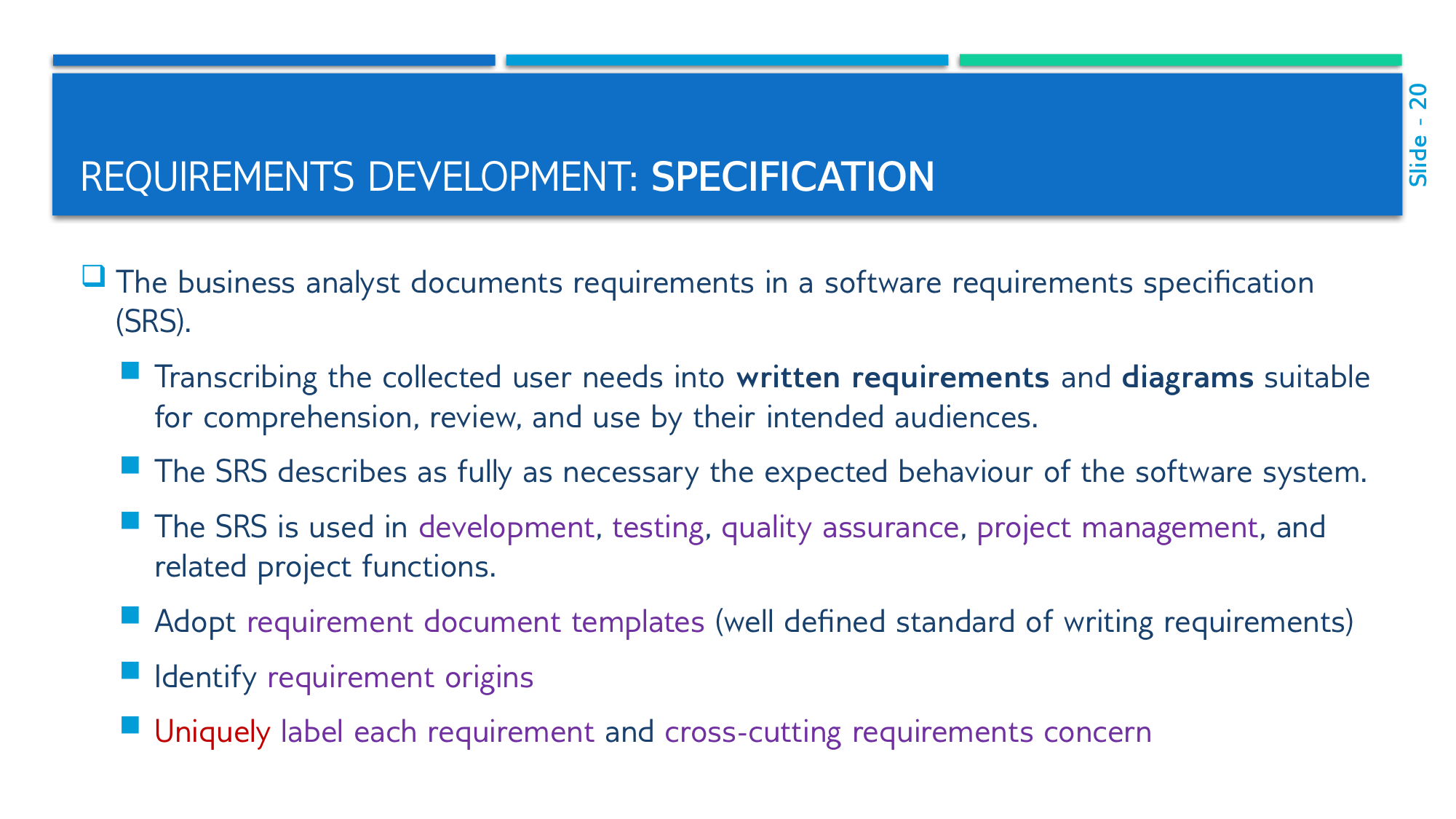

# Requirements Development: Specification
Slide - 20
The business analyst documents requirements in a software requirements specification (SRS).
Transcribing the collected user needs into written requirements and diagrams suitable for comprehension, review, and use by their intended audiences.
The SRS describes as fully as necessary the expected behaviour of the software system.
The SRS is used in development, testing, quality assurance, project management, and related project functions.
Adopt requirement document templates (well defined standard of writing requirements)
Identify requirement origins
Uniquely label each requirement and cross-cutting requirements concern